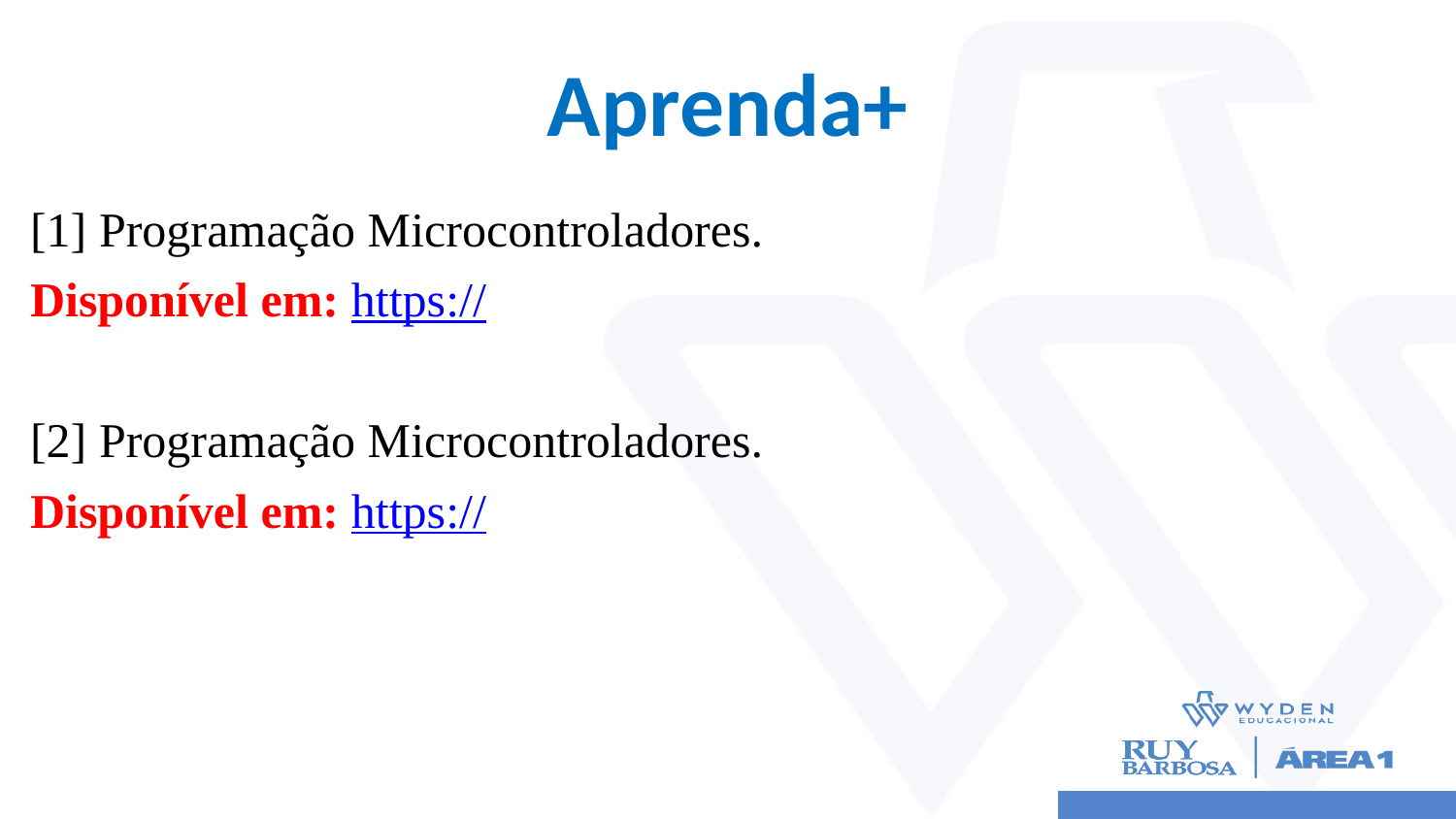

# Aprenda+
[1] Programação Microcontroladores.
Disponível em: https://

[2] Programação Microcontroladores.
Disponível em: https://